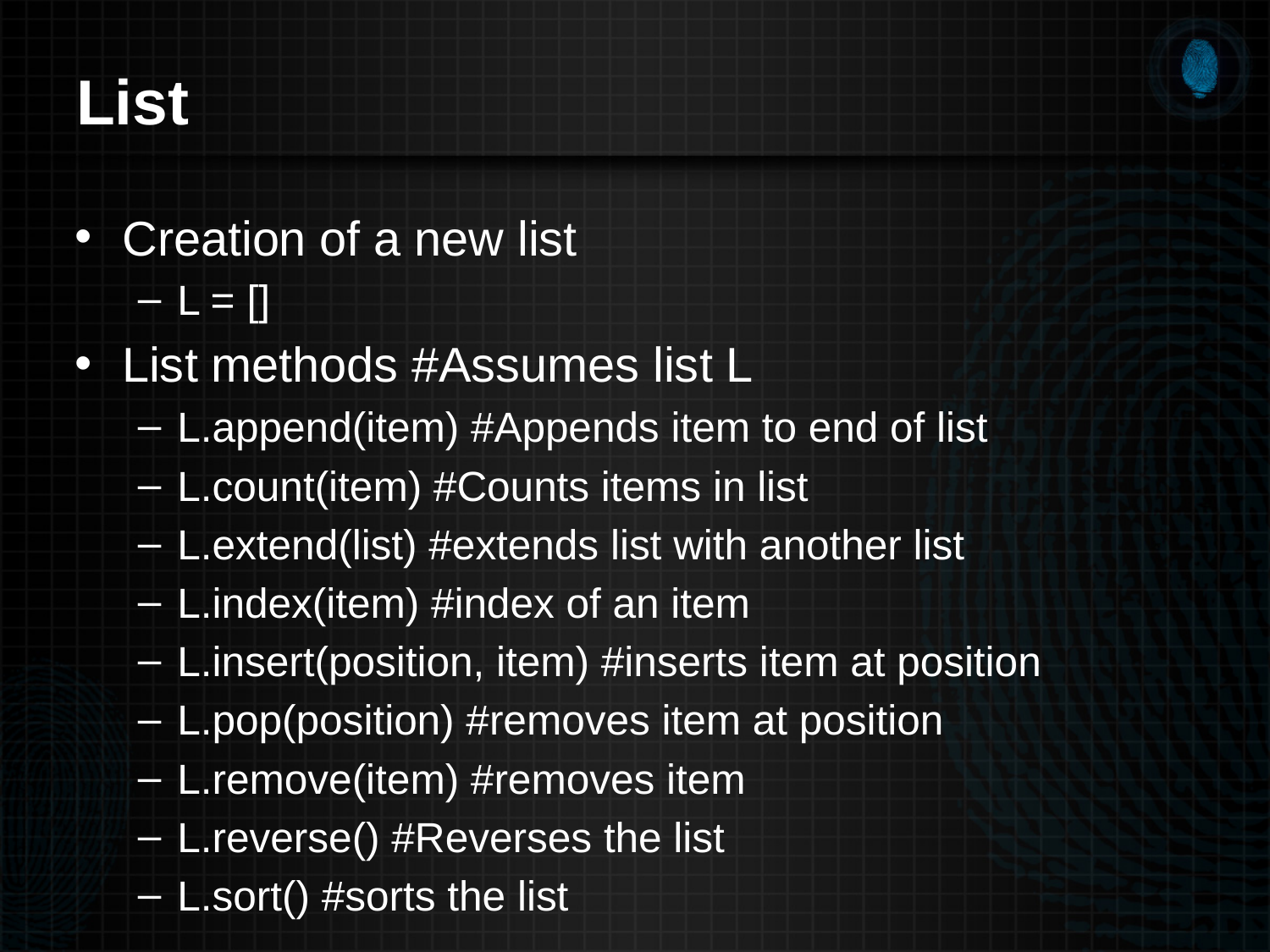

# List
Creation of a new list
L = []
List methods #Assumes list L
L.append(item) #Appends item to end of list
L.count(item) #Counts items in list
L.extend(list) #extends list with another list
L.index(item) #index of an item
L.insert(position, item) #inserts item at position
L.pop(position) #removes item at position
L.remove(item) #removes item
L.reverse() #Reverses the list
L.sort() #sorts the list